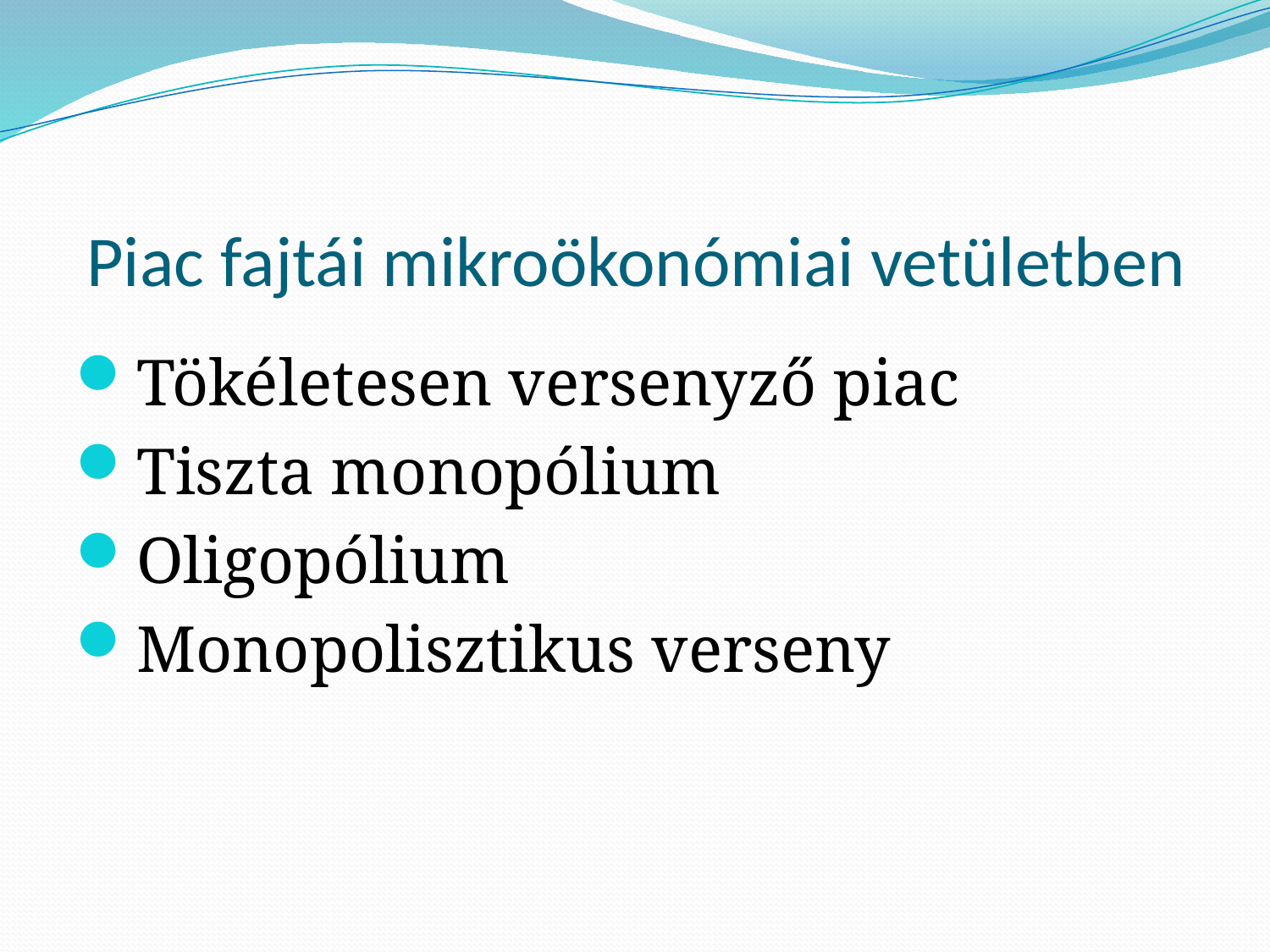

# Piac fajtái mikroökonómiai vetületben
Tökéletesen versenyző piac
Tiszta monopólium
Oligopólium
Monopolisztikus verseny